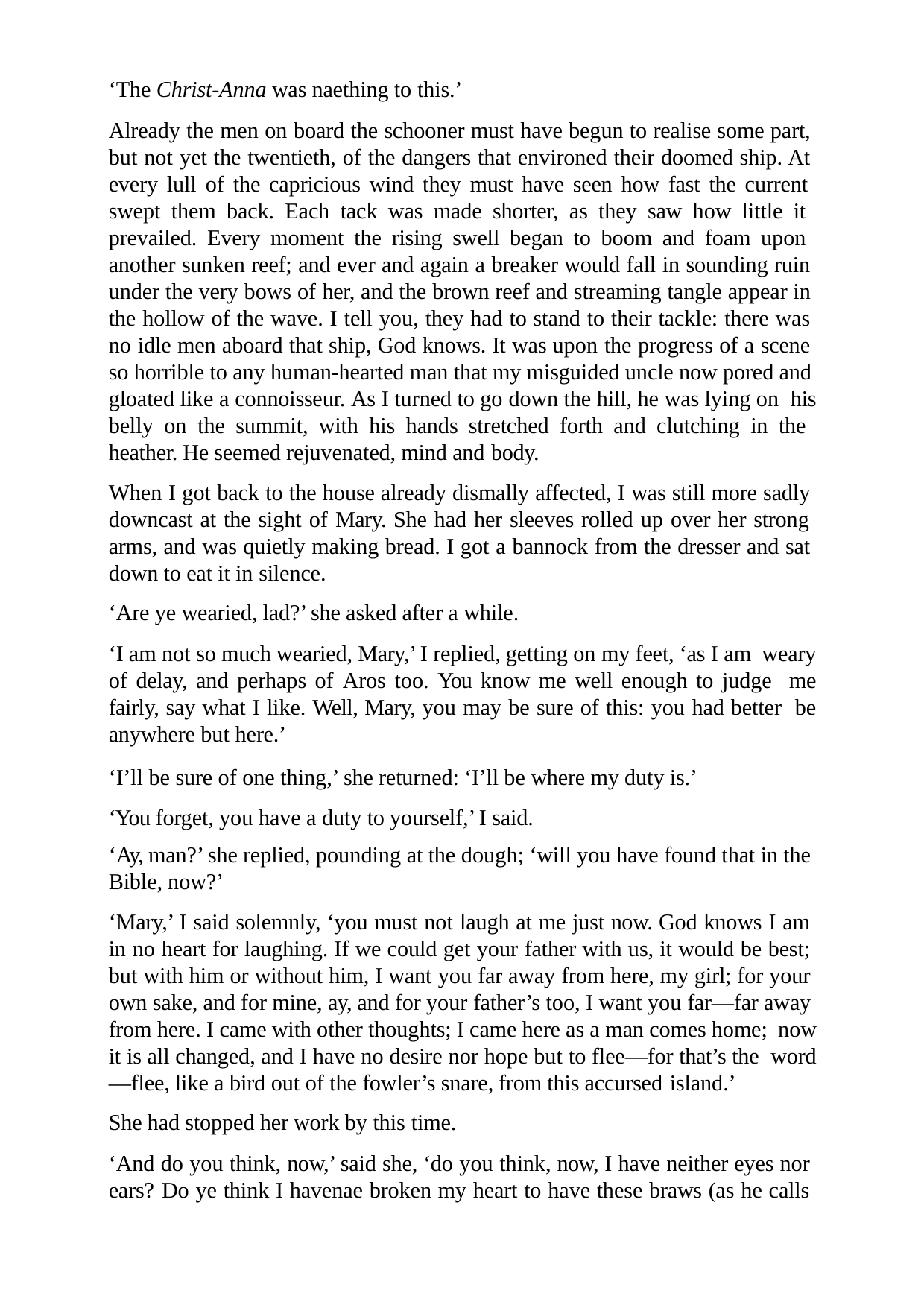

‘The Christ-Anna was naething to this.’
Already the men on board the schooner must have begun to realise some part,  but not yet the twentieth, of the dangers that environed their doomed ship. At  every lull of the capricious wind they must have seen how fast the current  swept them back. Each tack was made shorter, as they saw how little it  prevailed. Every moment the rising swell began to boom and foam upon  another sunken reef; and ever and again a breaker would fall in sounding ruin  under the very bows of her, and the brown reef and streaming tangle appear in  the hollow of the wave. I tell you, they had to stand to their tackle: there was  no idle men aboard that ship, God knows. It was upon the progress of a scene  so horrible to any human-hearted man that my misguided uncle now pored and  gloated like a connoisseur. As I turned to go down the hill, he was lying on  his belly on the summit, with his hands stretched forth and clutching in the  heather. He seemed rejuvenated, mind and body.
When I got back to the house already dismally affected, I was still more sadly  downcast at the sight of Mary. She had her sleeves rolled up over her strong  arms, and was quietly making bread. I got a bannock from the dresser and sat  down to eat it in silence.
‘Are ye wearied, lad?’ she asked after a while.
‘I am not so much wearied, Mary,’ I replied, getting on my feet, ‘as I am  weary of delay, and perhaps of Aros too. You know me well enough to judge  me fairly, say what I like. Well, Mary, you may be sure of this: you had better  be anywhere but here.’
‘I’ll be sure of one thing,’ she returned: ‘I’ll be where my duty is.’  ‘You forget, you have a duty to yourself,’ I said.
‘Ay, man?’ she replied, pounding at the dough; ‘will you have found that in the  Bible, now?’
‘Mary,’ I said solemnly, ‘you must not laugh at me just now. God knows I am  in no heart for laughing. If we could get your father with us, it would be best;  but with him or without him, I want you far away from here, my girl; for your  own sake, and for mine, ay, and for your father’s too, I want you far—far away  from here. I came with other thoughts; I came here as a man comes home;  now it is all changed, and I have no desire nor hope but to flee—for that’s the  word—flee, like a bird out of the fowler’s snare, from this accursed island.’
She had stopped her work by this time.
‘And do you think, now,’ said she, ‘do you think, now, I have neither eyes nor  ears? Do ye think I havenae broken my heart to have these braws (as he calls